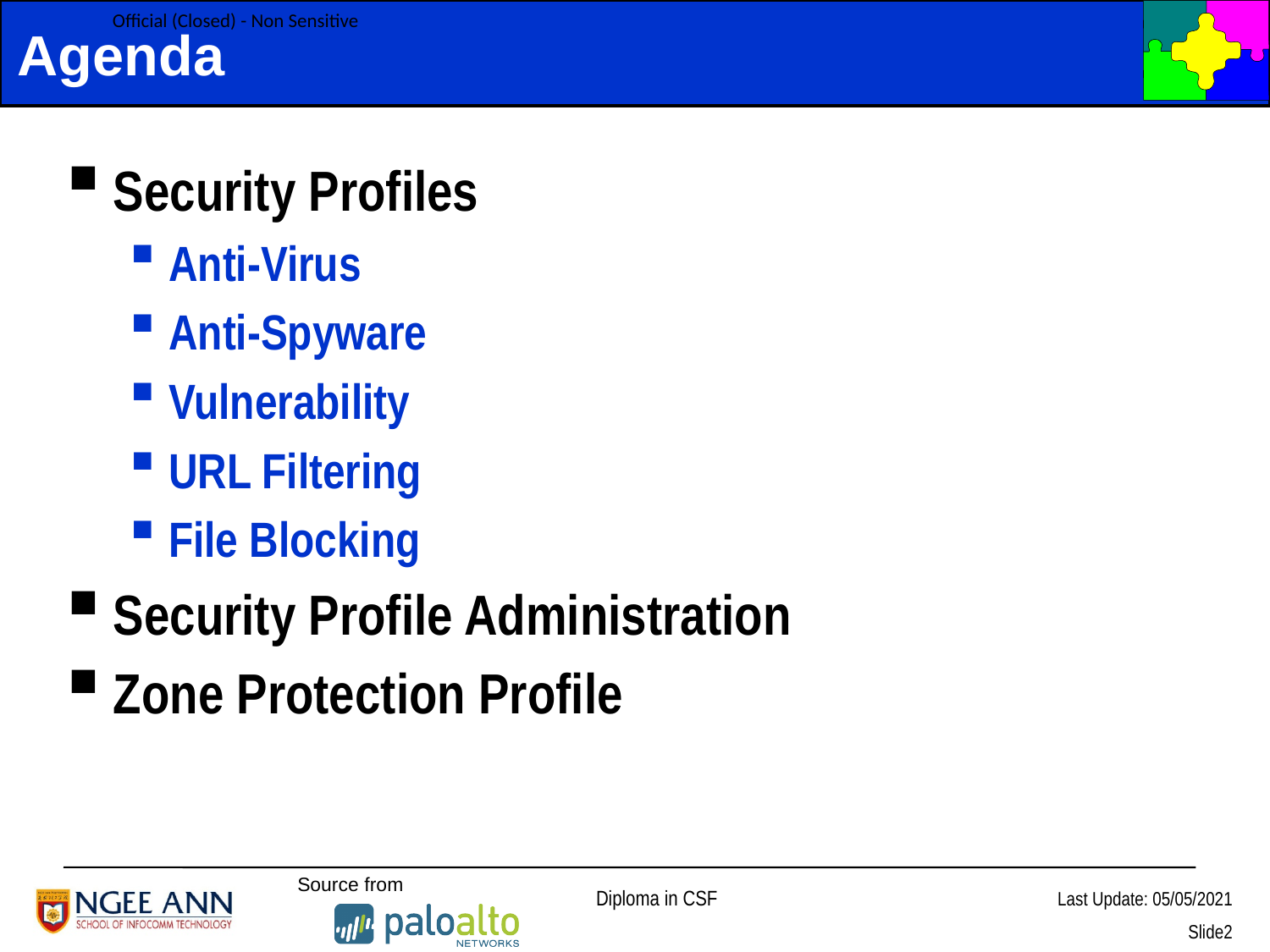

# Agenda
Security Profiles
Anti-Virus
Anti-Spyware
Vulnerability
URL Filtering
File Blocking
Security Profile Administration
Zone Protection Profile